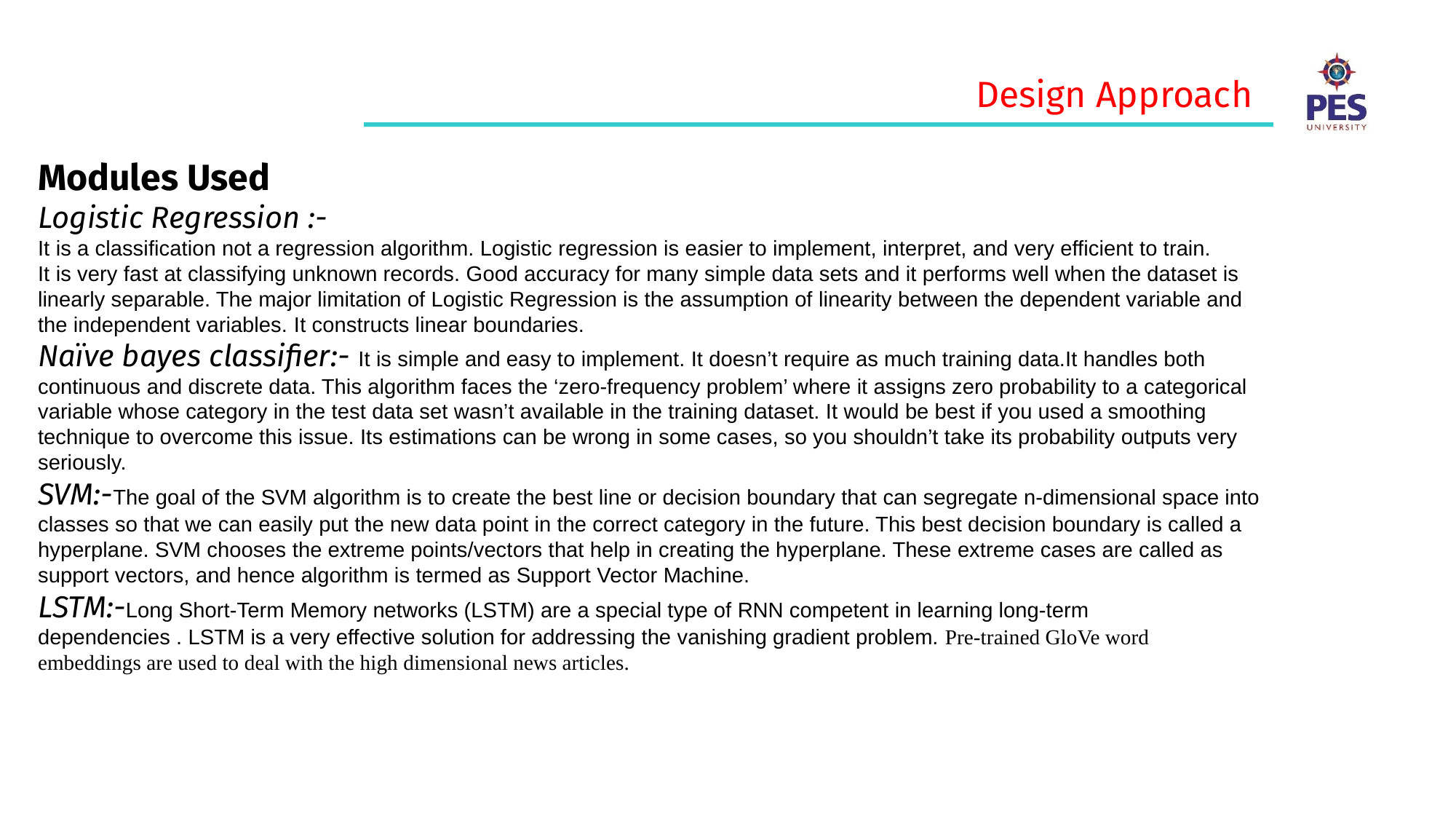

Design Approach

Modules Used
Logistic Regression :-
It is a classification not a regression algorithm. Logistic regression is easier to implement, interpret, and very efficient to train.
It is very fast at classifying unknown records. Good accuracy for many simple data sets and it performs well when the dataset is linearly separable. The major limitation of Logistic Regression is the assumption of linearity between the dependent variable and the independent variables. It constructs linear boundaries.
Naïve bayes classifier:- It is simple and easy to implement. It doesn’t require as much training data.It handles both continuous and discrete data. This algorithm faces the ‘zero-frequency problem’ where it assigns zero probability to a categorical variable whose category in the test data set wasn’t available in the training dataset. It would be best if you used a smoothing technique to overcome this issue. Its estimations can be wrong in some cases, so you shouldn’t take its probability outputs very seriously.
SVM:-The goal of the SVM algorithm is to create the best line or decision boundary that can segregate n-dimensional space into classes so that we can easily put the new data point in the correct category in the future. This best decision boundary is called a hyperplane. SVM chooses the extreme points/vectors that help in creating the hyperplane. These extreme cases are called as support vectors, and hence algorithm is termed as Support Vector Machine.
LSTM:-Long Short-Term Memory networks (LSTM) are a special type of RNN competent in learning long-term
dependencies . LSTM is a very effective solution for addressing the vanishing gradient problem. Pre-trained GloVe word
embeddings are used to deal with the high dimensional news articles.